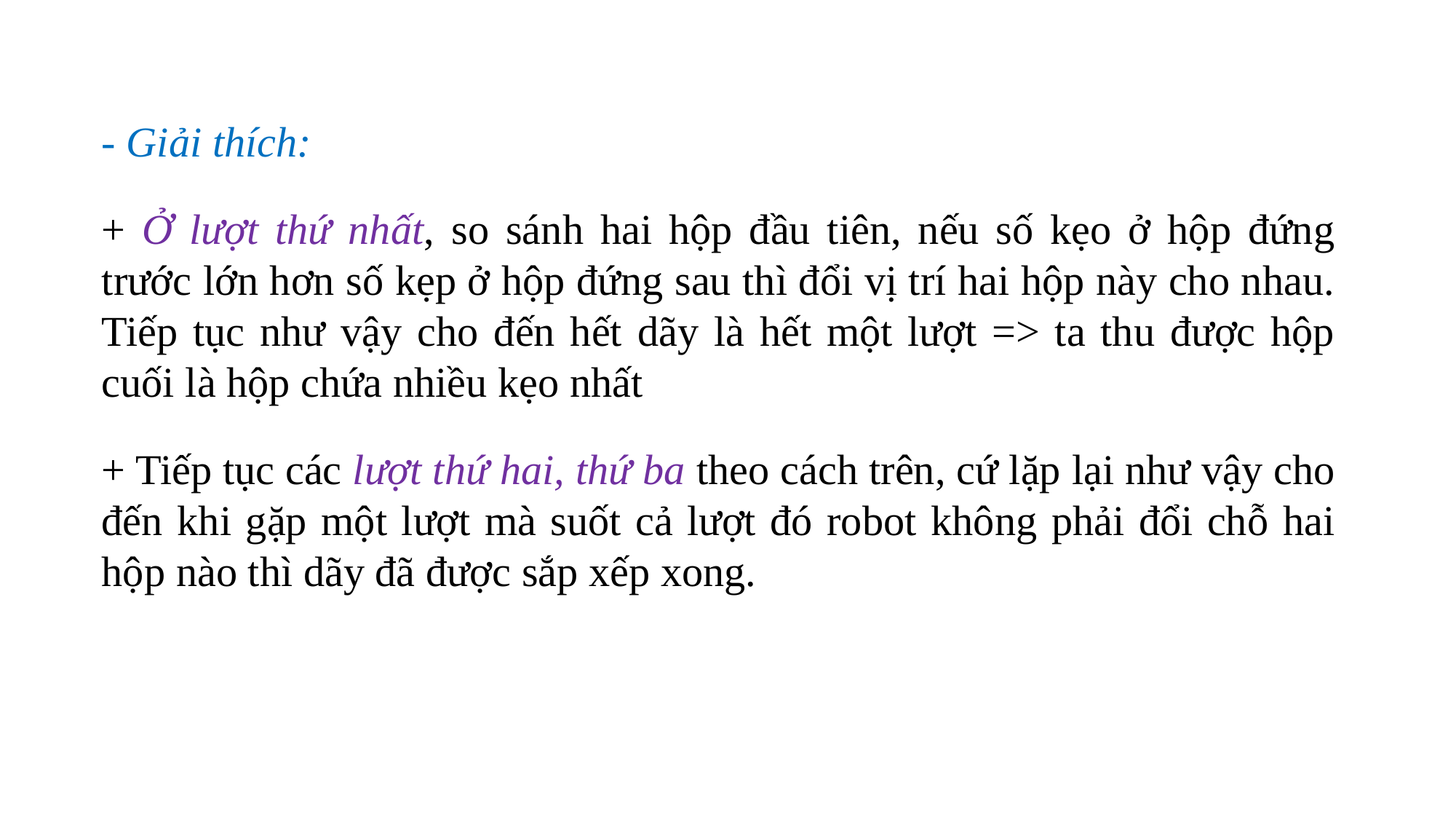

- Giải thích:
+ Ở lượt thứ nhất, so sánh hai hộp đầu tiên, nếu số kẹo ở hộp đứng trước lớn hơn số kẹp ở hộp đứng sau thì đổi vị trí hai hộp này cho nhau. Tiếp tục như vậy cho đến hết dãy là hết một lượt => ta thu được hộp cuối là hộp chứa nhiều kẹo nhất
+ Tiếp tục các lượt thứ hai, thứ ba theo cách trên, cứ lặp lại như vậy cho đến khi gặp một lượt mà suốt cả lượt đó robot không phải đổi chỗ hai hộp nào thì dãy đã được sắp xếp xong.